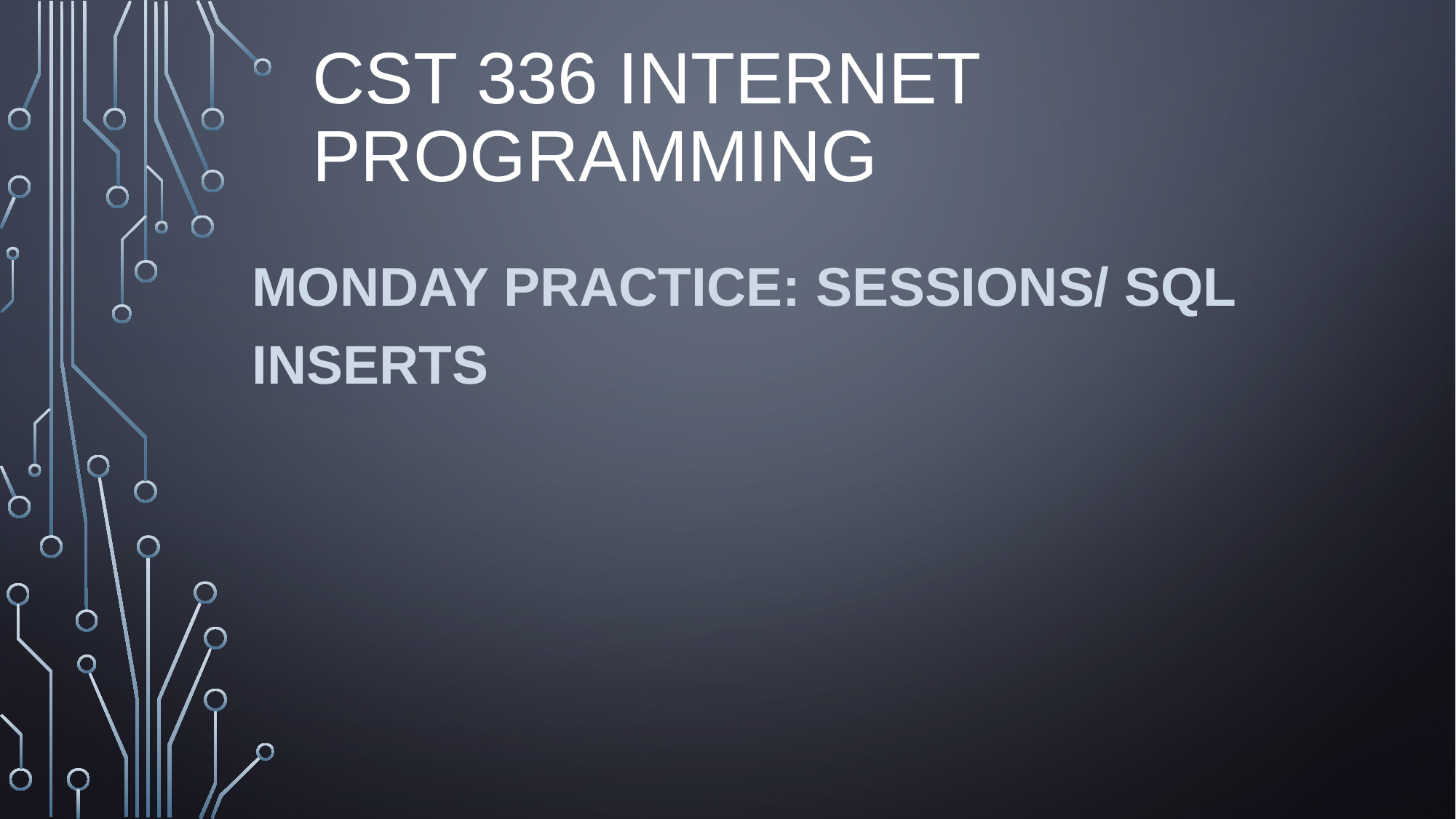

# CST 336 Internet programming
Monday Practice: Sessions/ SQL Inserts